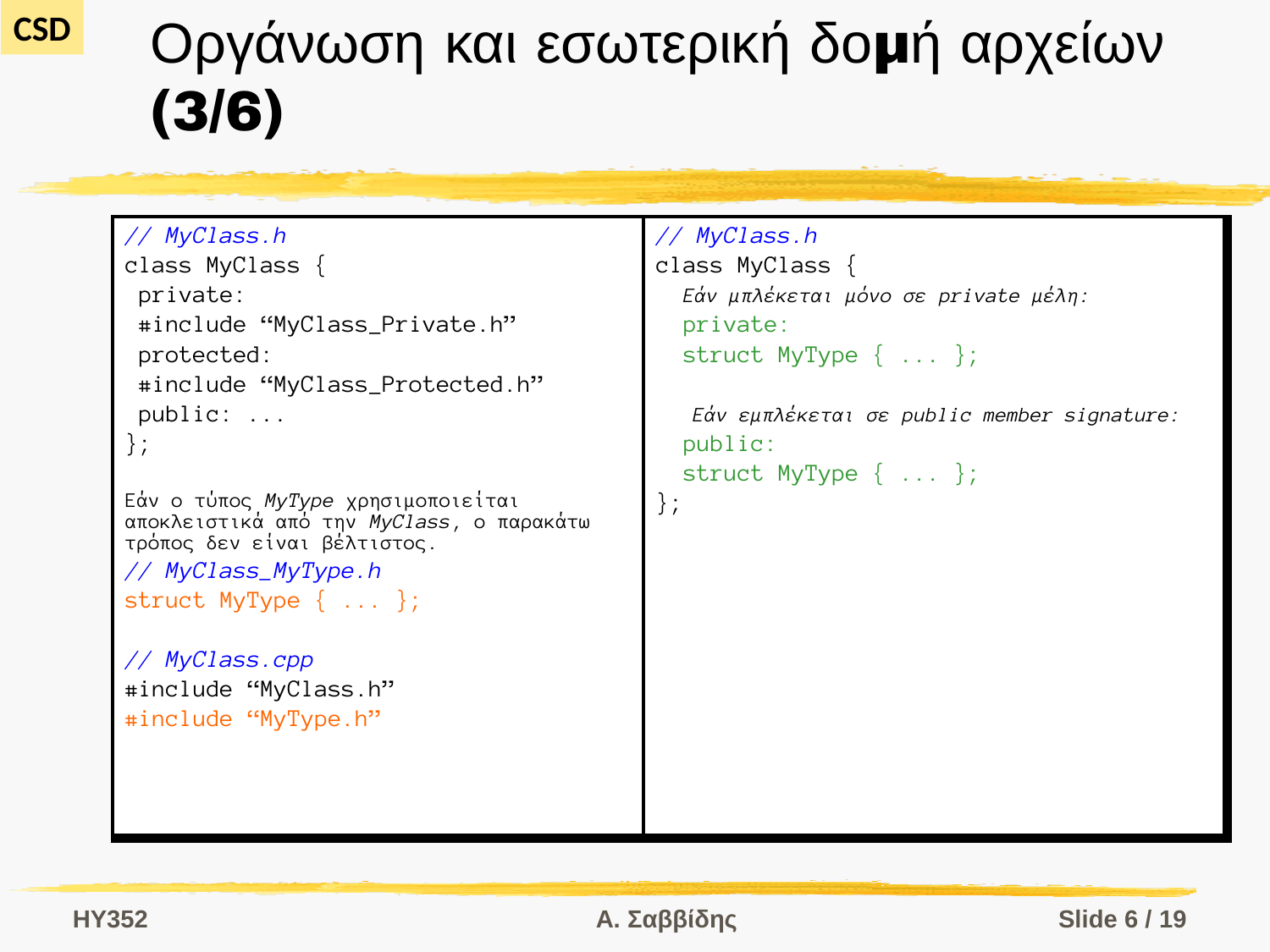

# Οργάνωση και εσωτερική δομή αρχείων (3/6)
| // MyClass.h class MyClass { private: #include “MyClass\_Private.h” protected: #include “MyClass\_Protected.h” public: ... }; Εάν ο τύπος MyType χρησιμοποιείται αποκλειστικά από την MyClass, ο παρακάτω τρόπος δεν είναι βέλτιστος. // MyClass\_MyType.h struct MyType { ... }; // MyClass.cpp #include “MyClass.h” #include “MyType.h” | // MyClass.h class MyClass { Εάν μπλέκεται μόνο σε private μέλη: private: struct MyType { ... }; Εάν εμπλέκεται σε public member signature: public: struct MyType { ... }; }; |
| --- | --- |
HY352
Α. Σαββίδης
Slide 6 / 19